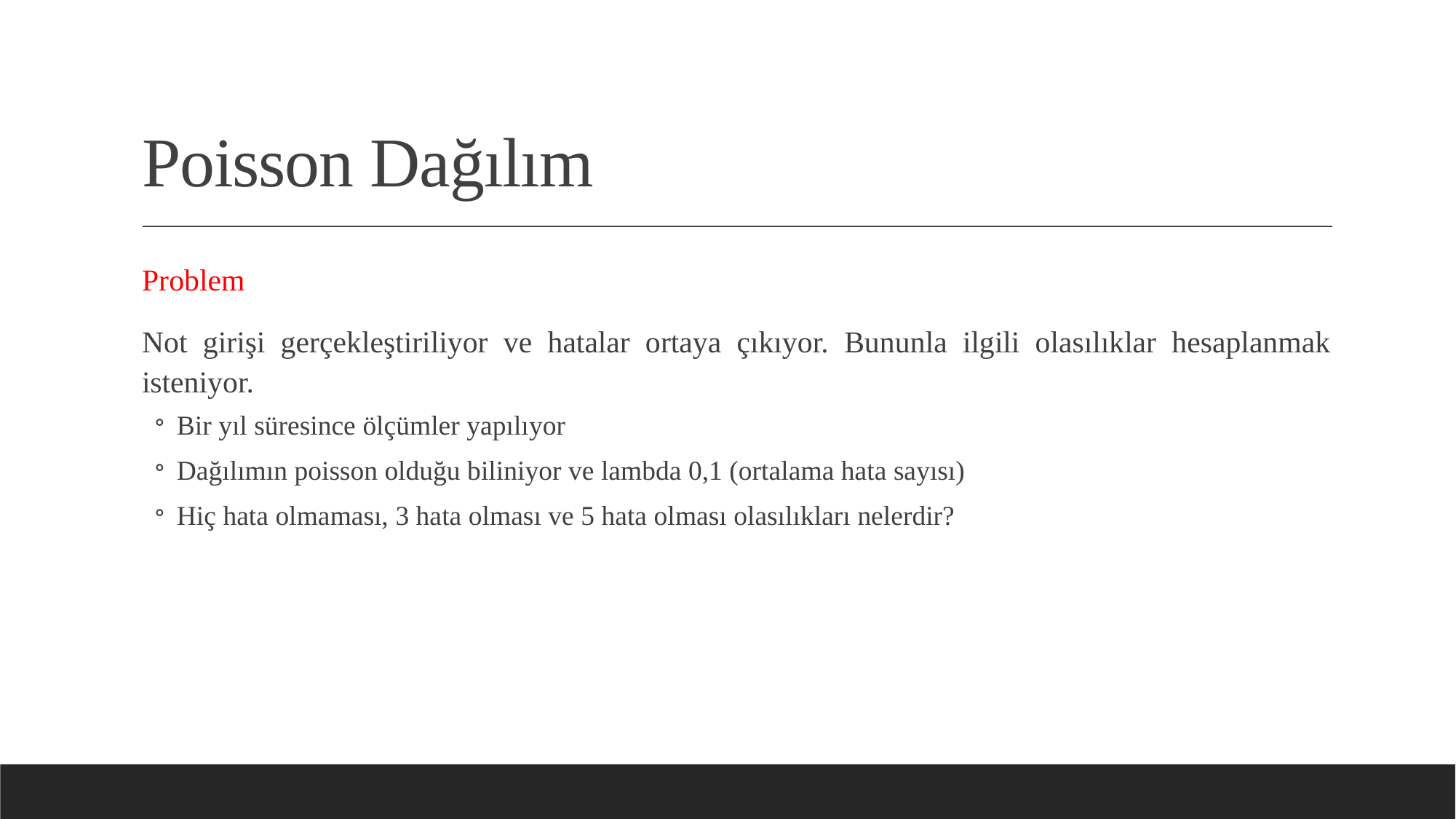

# Poisson Dağılım
Problem
Not girişi gerçekleştiriliyor ve hatalar ortaya çıkıyor. Bununla ilgili olasılıklar hesaplanmak isteniyor.
Bir yıl süresince ölçümler yapılıyor
Dağılımın poisson olduğu biliniyor ve lambda 0,1 (ortalama hata sayısı)
Hiç hata olmaması, 3 hata olması ve 5 hata olması olasılıkları nelerdir?